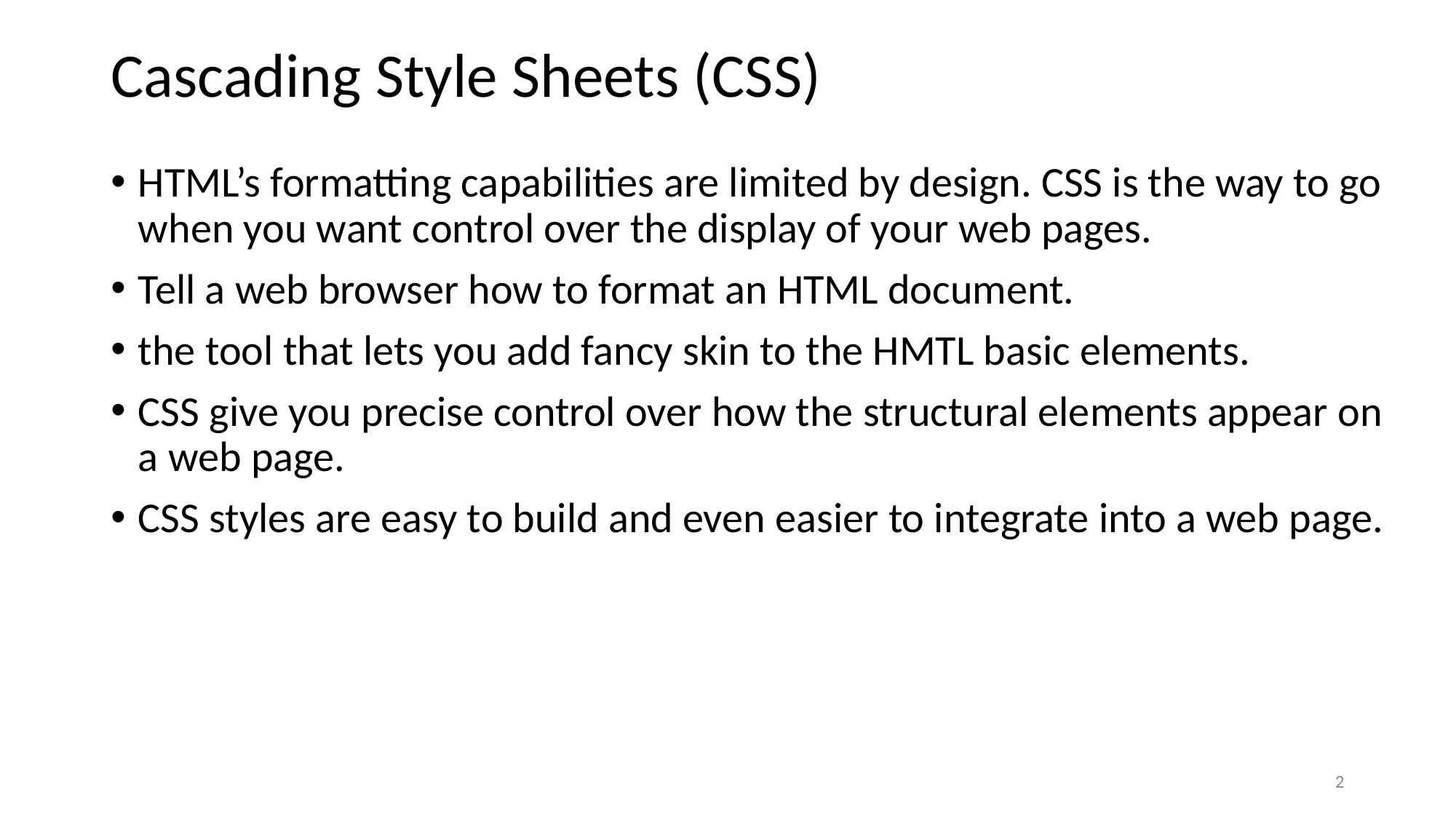

# Cascading Style Sheets (CSS)
HTML’s formatting capabilities are limited by design. CSS is the way to go when you want control over the display of your web pages.
Tell a web browser how to format an HTML document.
the tool that lets you add fancy skin to the HMTL basic elements.
CSS give you precise control over how the structural elements appear on  a web page.
CSS styles are easy to build and even easier to integrate into a web page.
2